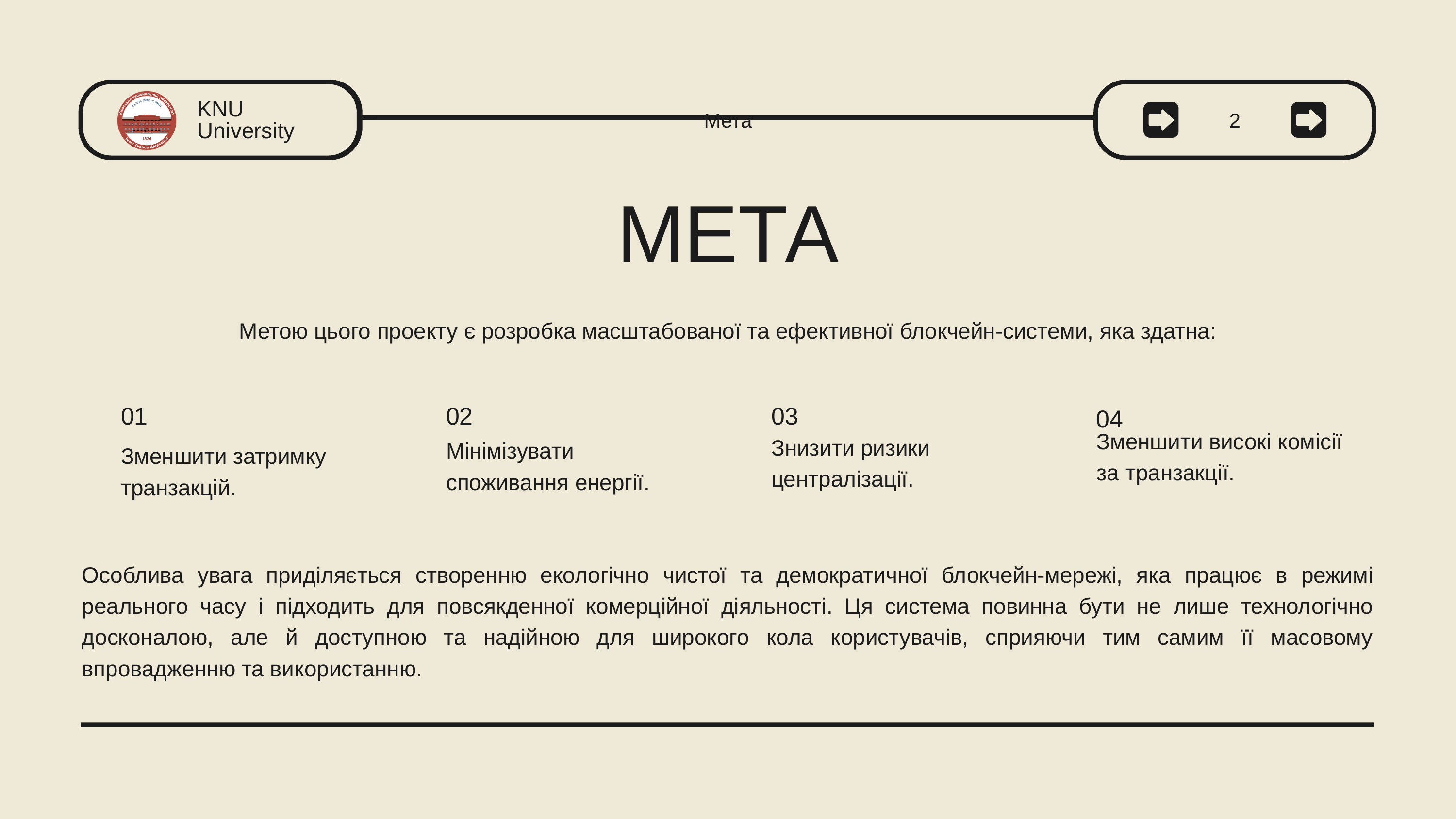

KNU University
Thynk University

Мета
2

МЕТА
Метою цього проекту є розробка масштабованої та ефективної блокчейн-системи, яка здатна:
01
02
03
04
Зменшити високі комісії за транзакції.

Знизити ризики централізації.

Мінімізувати споживання енергії.

Зменшити затримку транзакцій.

Особлива увага приділяється створенню екологічно чистої та демократичної блокчейн-мережі, яка працює в режимі реального часу і підходить для повсякденної комерційної діяльності. Ця система повинна бути не лише технологічно досконалою, але й доступною та надійною для широкого кола користувачів, сприяючи тим самим її масовому впровадженню та використанню.